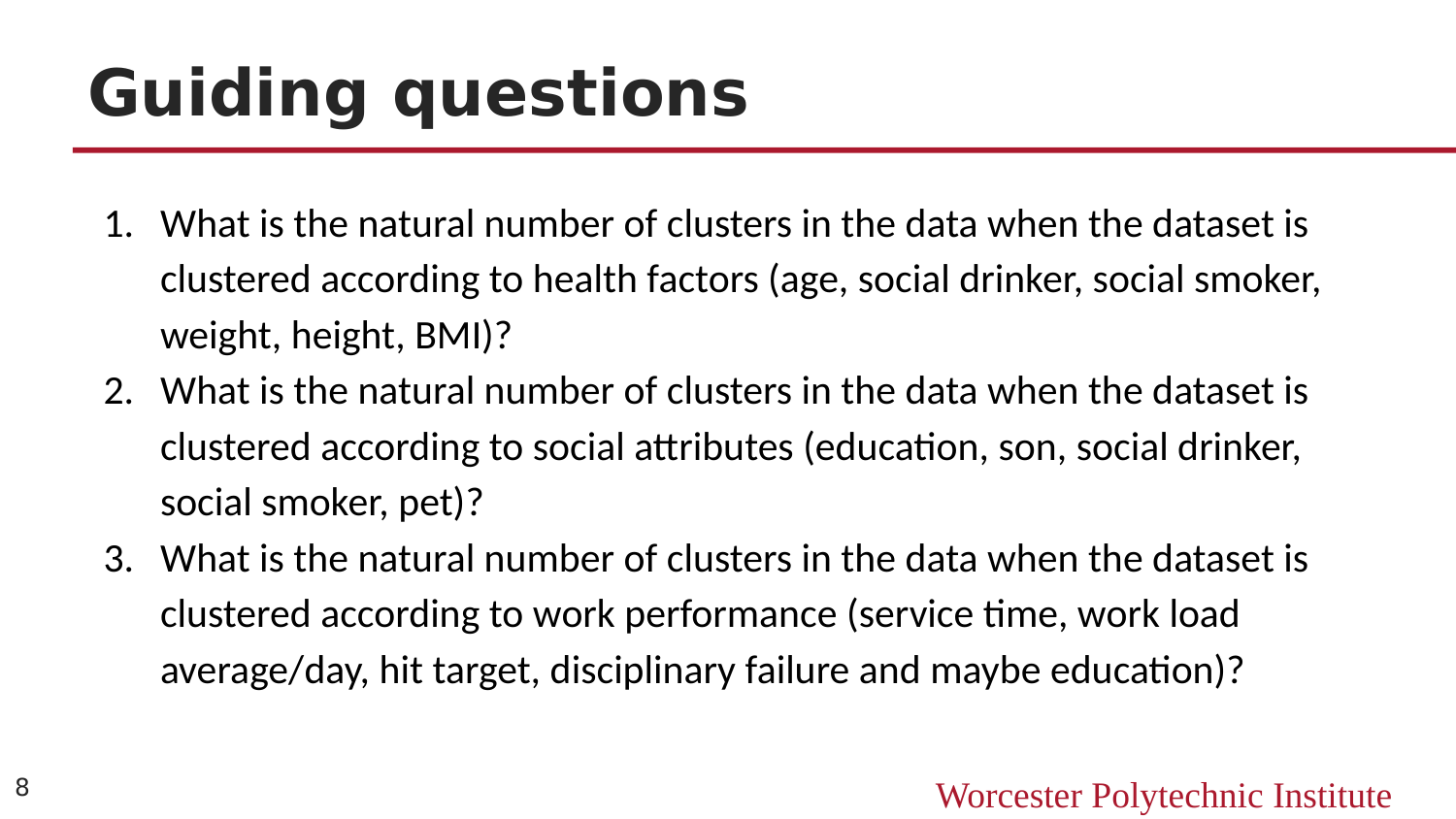

# Guiding questions
What is the natural number of clusters in the data when the dataset is clustered according to health factors (age, social drinker, social smoker, weight, height, BMI)?
What is the natural number of clusters in the data when the dataset is clustered according to social attributes (education, son, social drinker, social smoker, pet)?
What is the natural number of clusters in the data when the dataset is clustered according to work performance (service time, work load average/day, hit target, disciplinary failure and maybe education)?

8